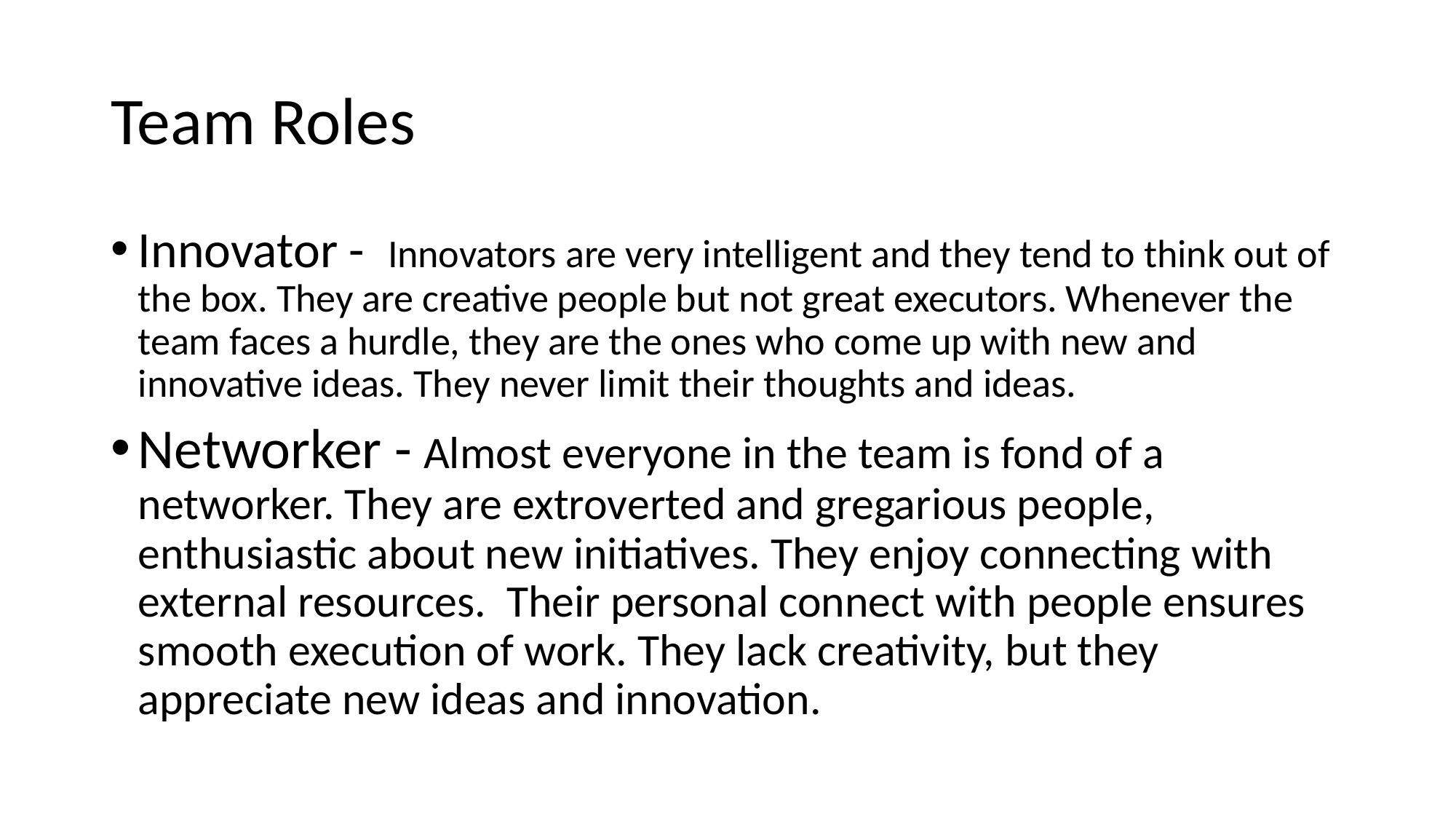

# Team Roles
Innovator -  Innovators are very intelligent and they tend to think out of the box. They are creative people but not great executors. Whenever the team faces a hurdle, they are the ones who come up with new and innovative ideas. They never limit their thoughts and ideas.
Networker - Almost everyone in the team is fond of a networker. They are extroverted and gregarious people, enthusiastic about new initiatives. They enjoy connecting with external resources.  Their personal connect with people ensures smooth execution of work. They lack creativity, but they appreciate new ideas and innovation.